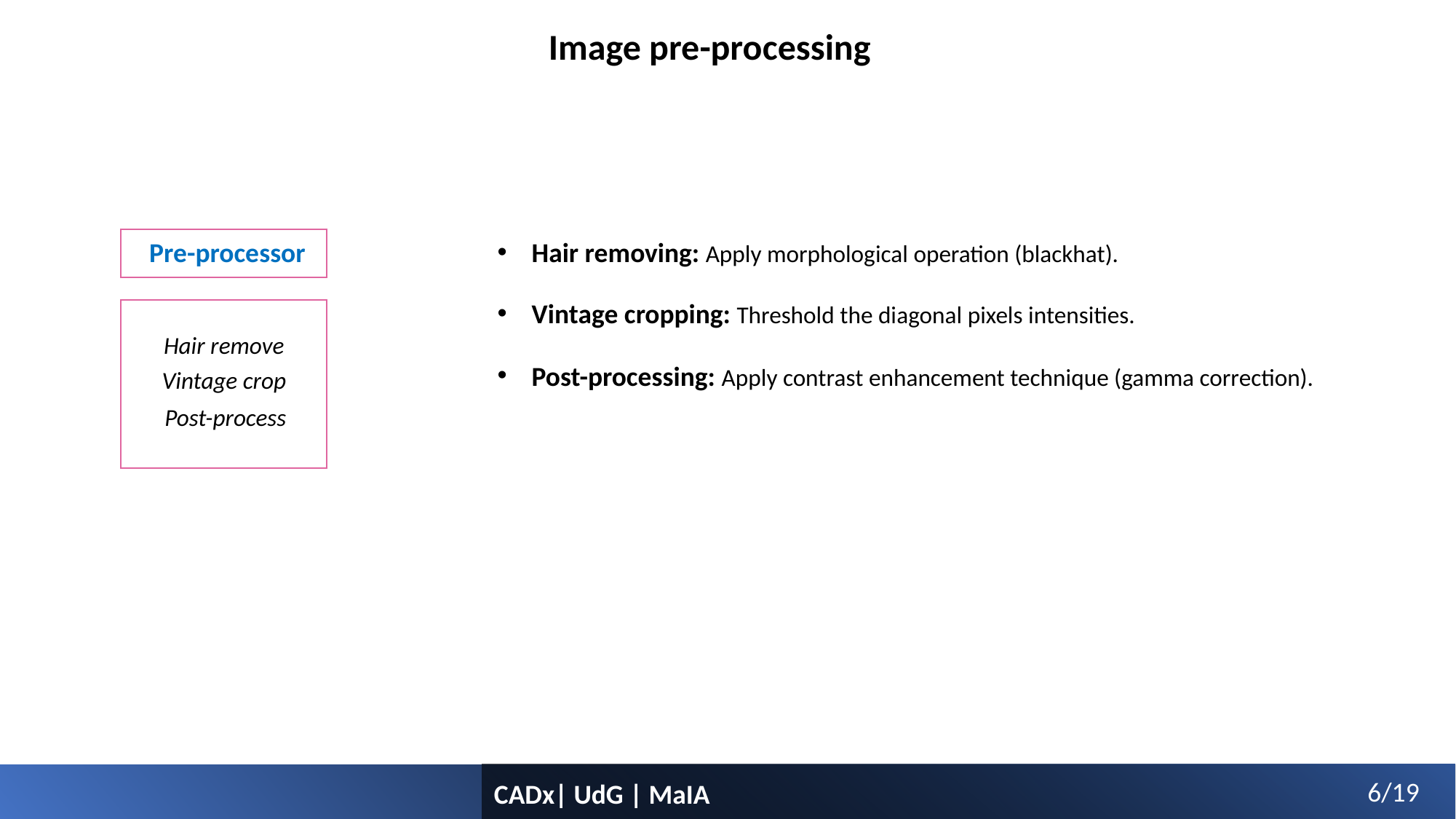

Image pre-processing
Pre-processor
Hair removing: Apply morphological operation (blackhat).

Vintage cropping: Threshold the diagonal pixels intensities.

Post-processing: Apply contrast enhancement technique (gamma correction).

Hair remove
Vintage crop
Post-process

6/19
CADx| UdG | MaIA